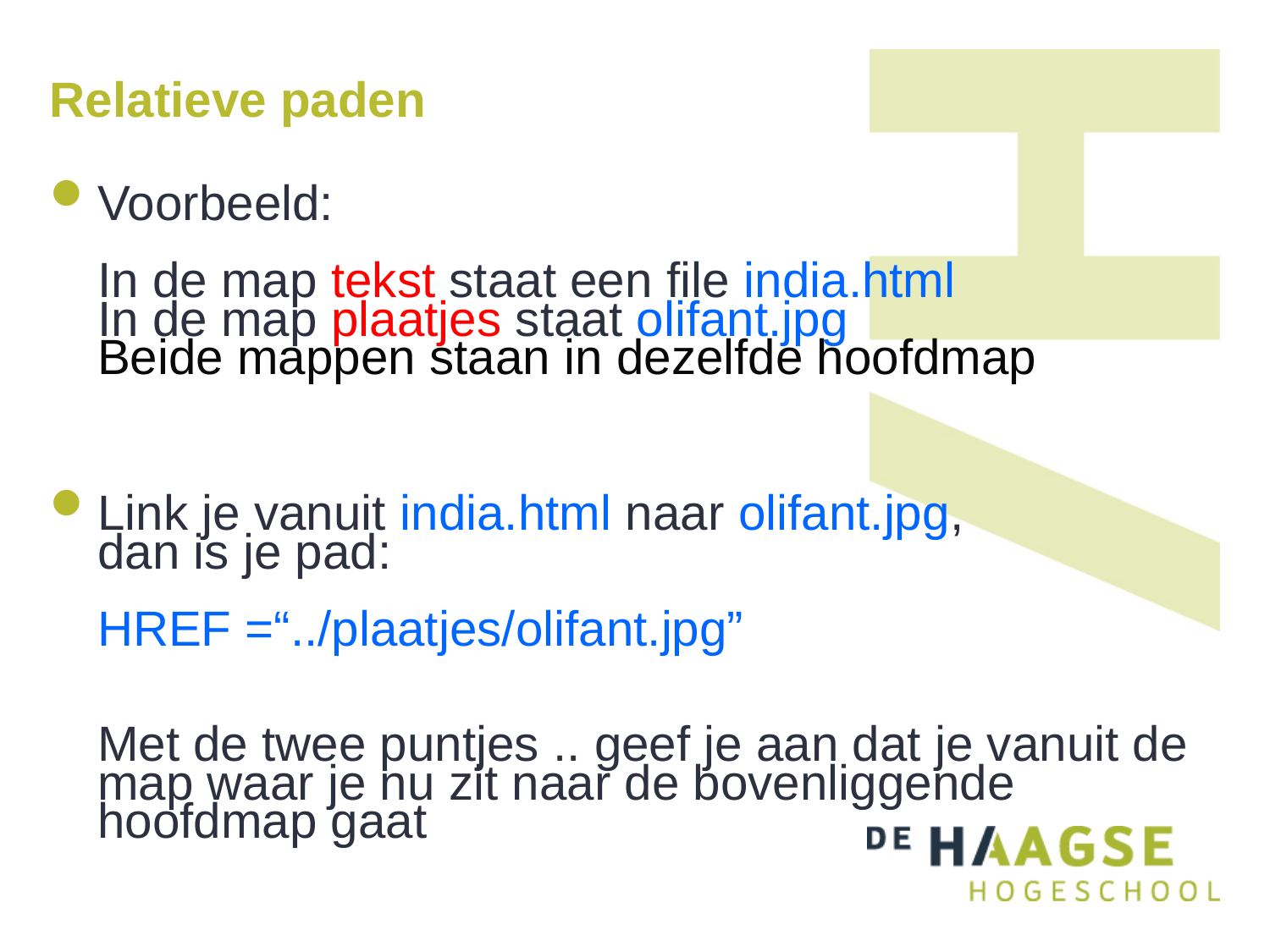

# Relatieve paden
Voorbeeld:
In de map tekst staat een file india.html
In de map plaatjes staat olifant.jpg
Beide mappen staan in dezelfde hoofdmap

Link je vanuit india.html naar olifant.jpg,
dan is je pad:
HREF =“../plaatjes/olifant.jpg”
Met de twee puntjes .. geef je aan dat je vanuit de map waar je nu zit naar de bovenliggende hoofdmap gaat